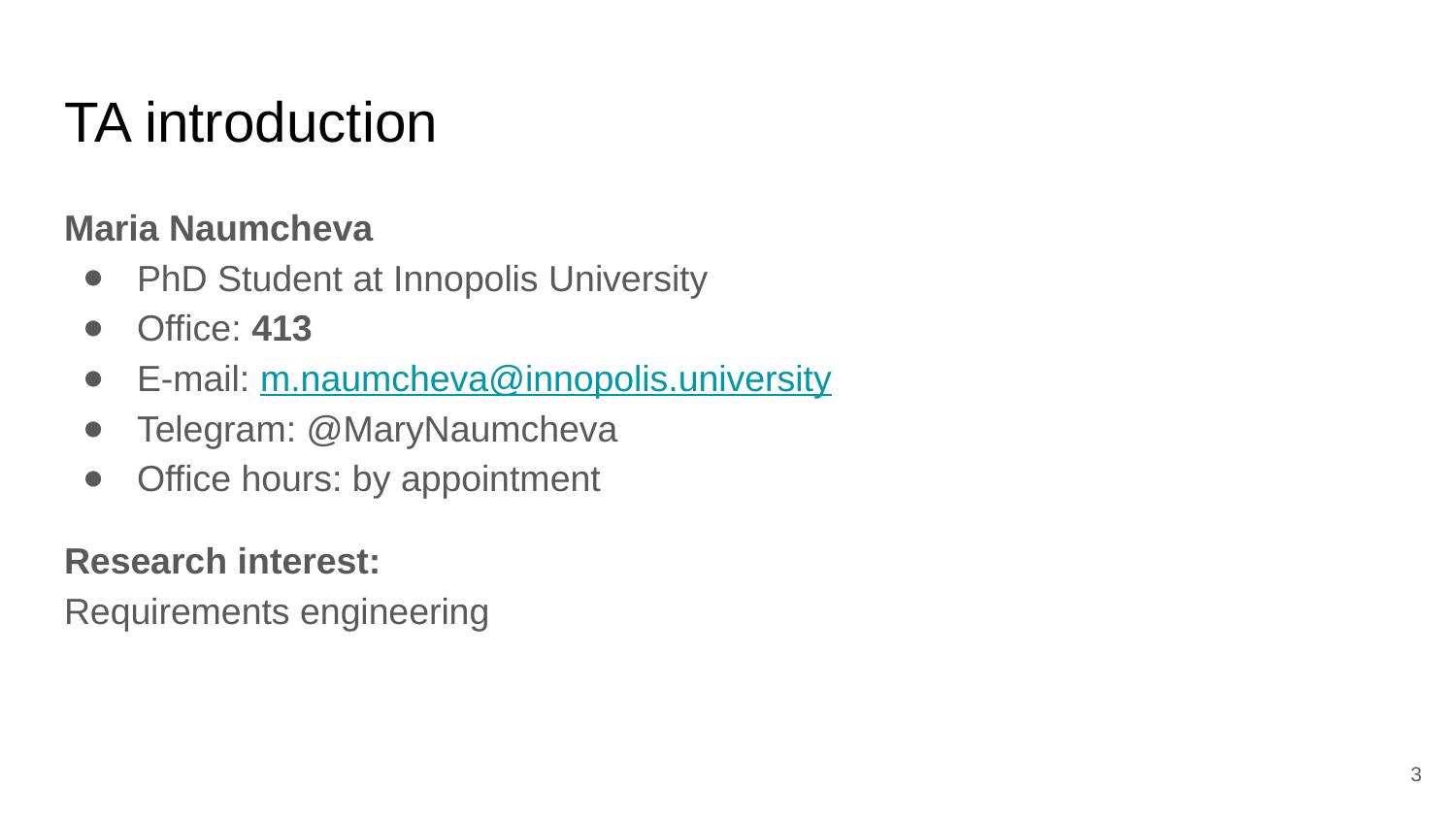

# TA introduction
Maria Naumcheva
PhD Student at Innopolis University
Office: 413
E-mail: m.naumcheva@innopolis.university
Telegram: @MaryNaumcheva
Office hours: by appointment
Research interest:
Requirements engineering

3